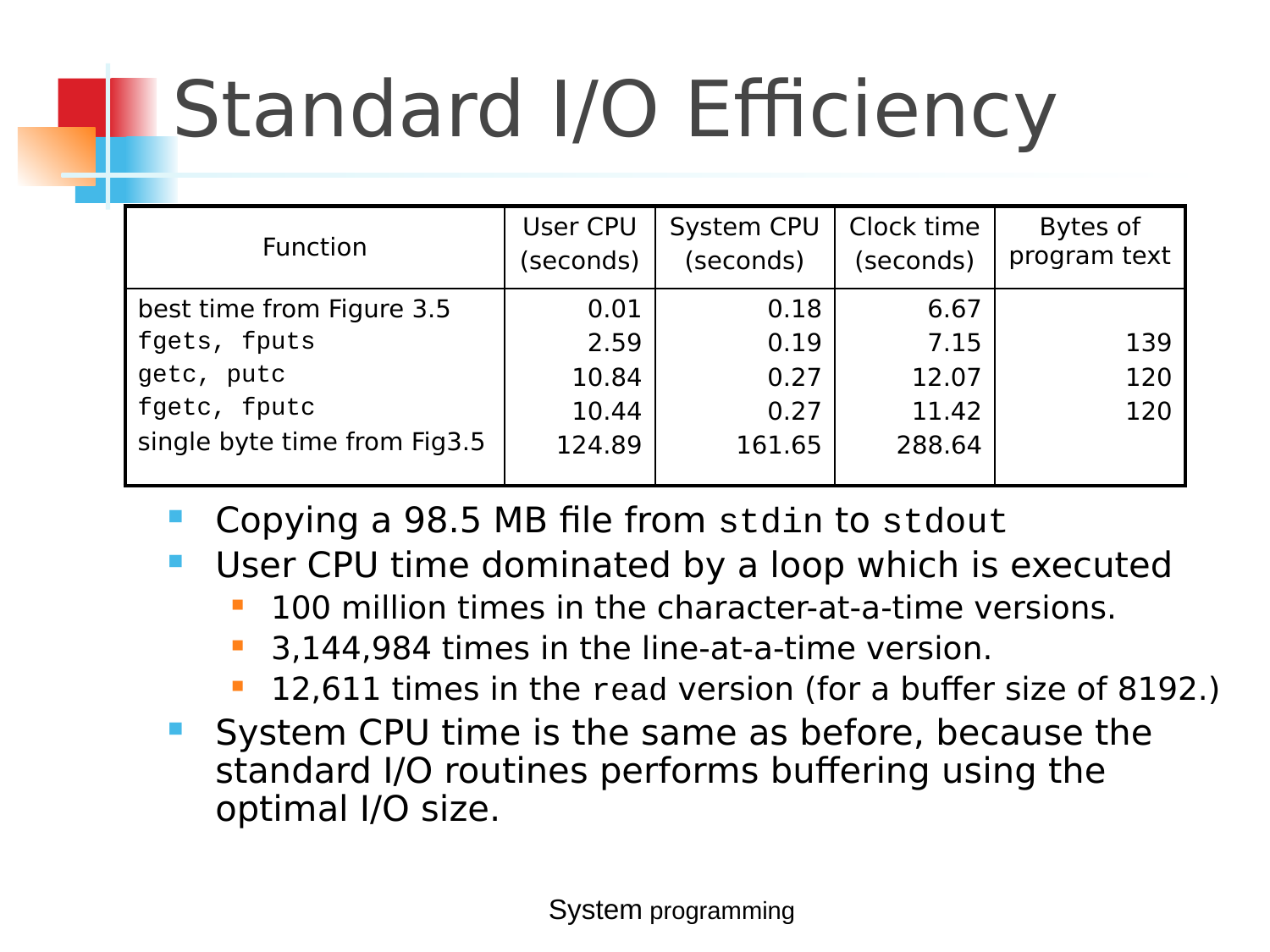

Standard I/O Efficiency
| Function | User CPU (seconds) | System CPU (seconds) | Clock time (seconds) | Bytes of program text |
| --- | --- | --- | --- | --- |
| best time from Figure 3.5 fgets, fputs getc, putc fgetc, fputc single byte time from Fig3.5 | 0.01 2.59 10.84 10.44 124.89 | 0.18 0.19 0.27 0.27 161.65 | 6.67 7.15 12.07 11.42 288.64 | 139 120 120 |
Copying a 98.5 MB file from stdin to stdout
User CPU time dominated by a loop which is executed
100 million times in the character-at-a-time versions.
3,144,984 times in the line-at-a-time version.
12,611 times in the read version (for a buffer size of 8192.)
System CPU time is the same as before, because the standard I/O routines performs buffering using the optimal I/O size.